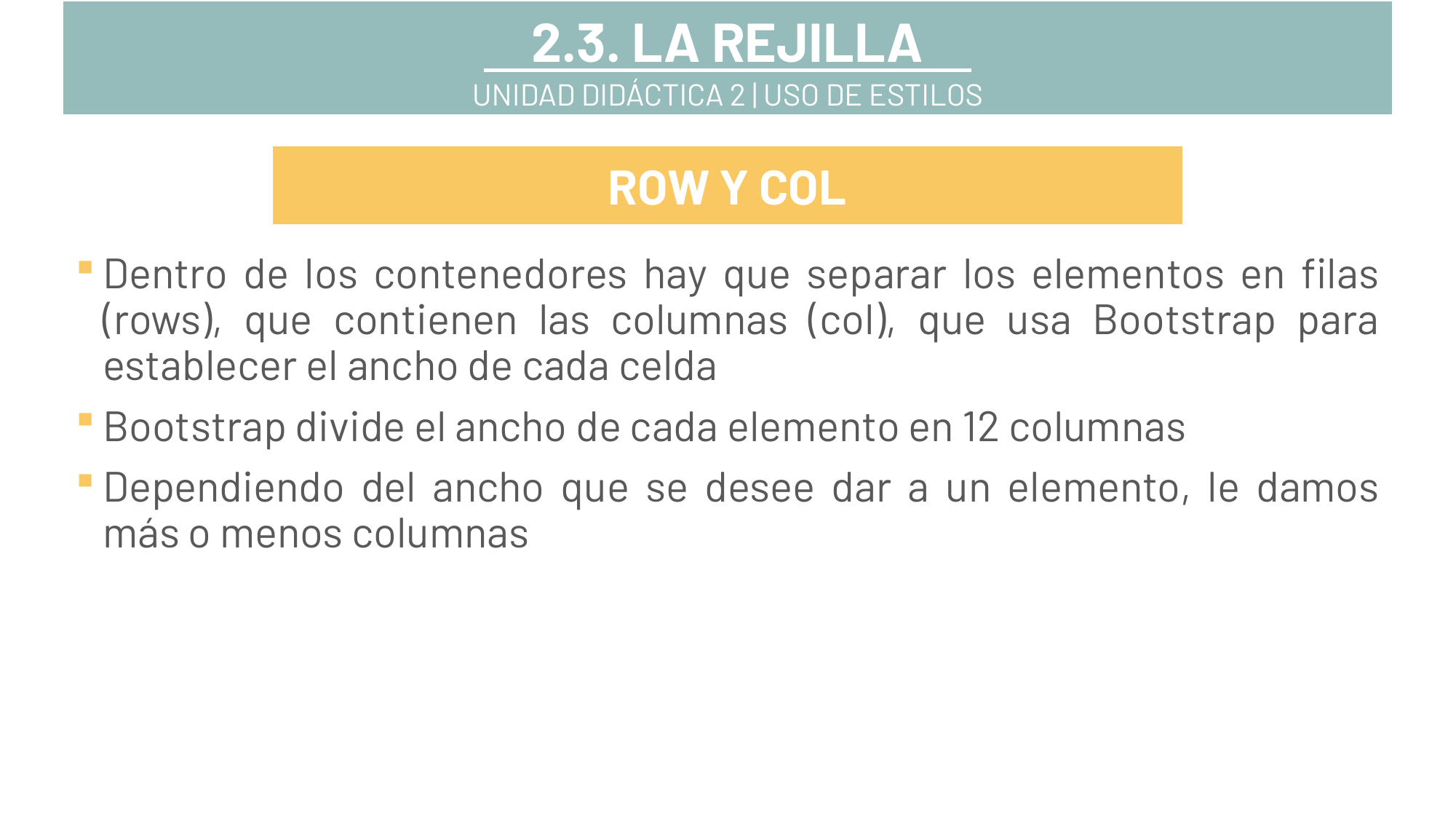

2.3. LA REJILLA
UNIDAD DIDÁCTICA 2 | USO DE ESTILOS
ROW Y COL

Dentro de los contenedores hay que separar los elementos en filas (rows), que contienen las columnas (col), que usa Bootstrap para establecer el ancho de cada celda
Bootstrap divide el ancho de cada elemento en 12 columnas
Dependiendo del ancho que se desee dar a un elemento, le damos más o menos columnas